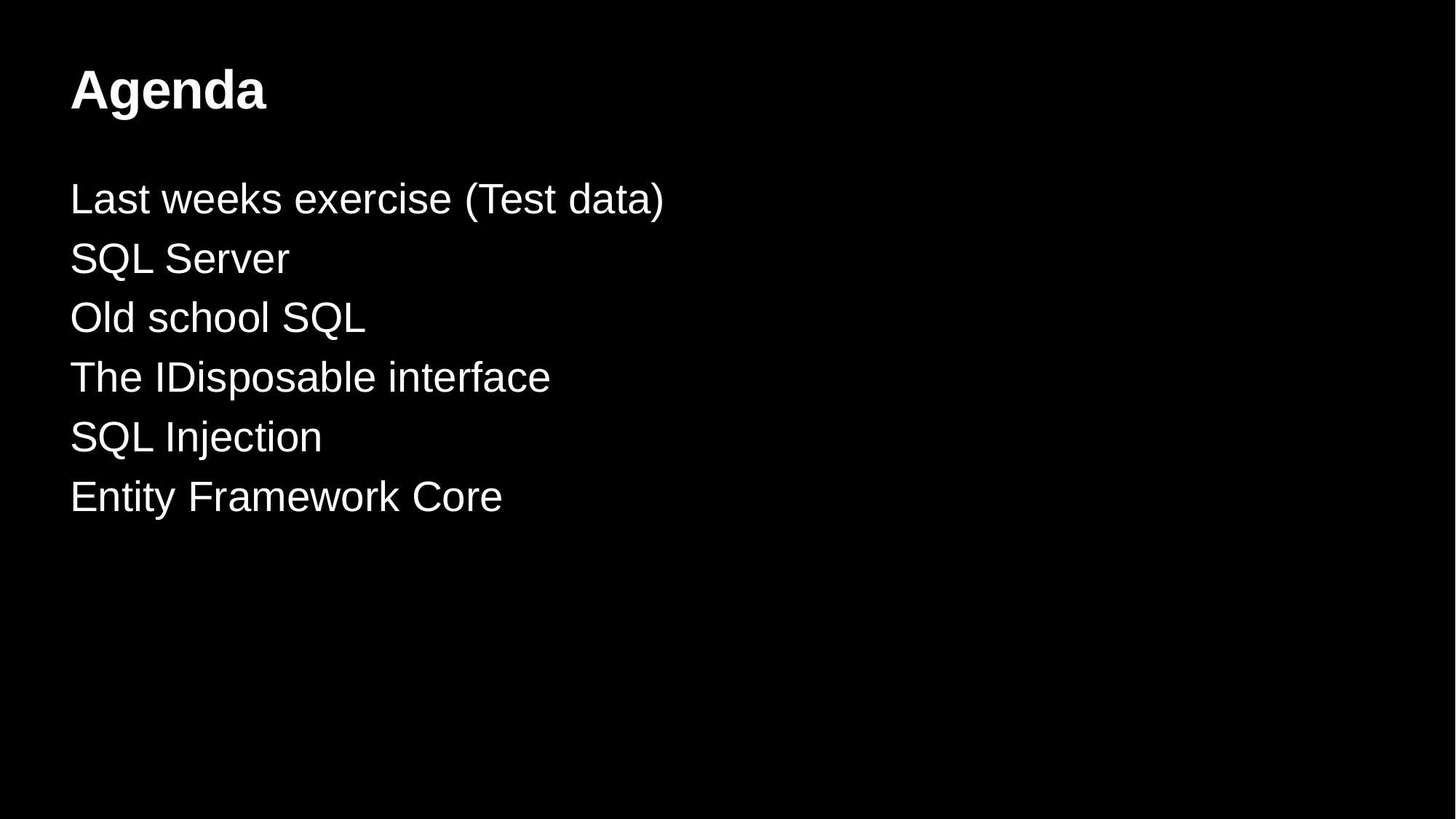

# Agenda
Last weeks exercise (Test data)
SQL Server
Old school SQL
The IDisposable interface
SQL Injection
Entity Framework Core